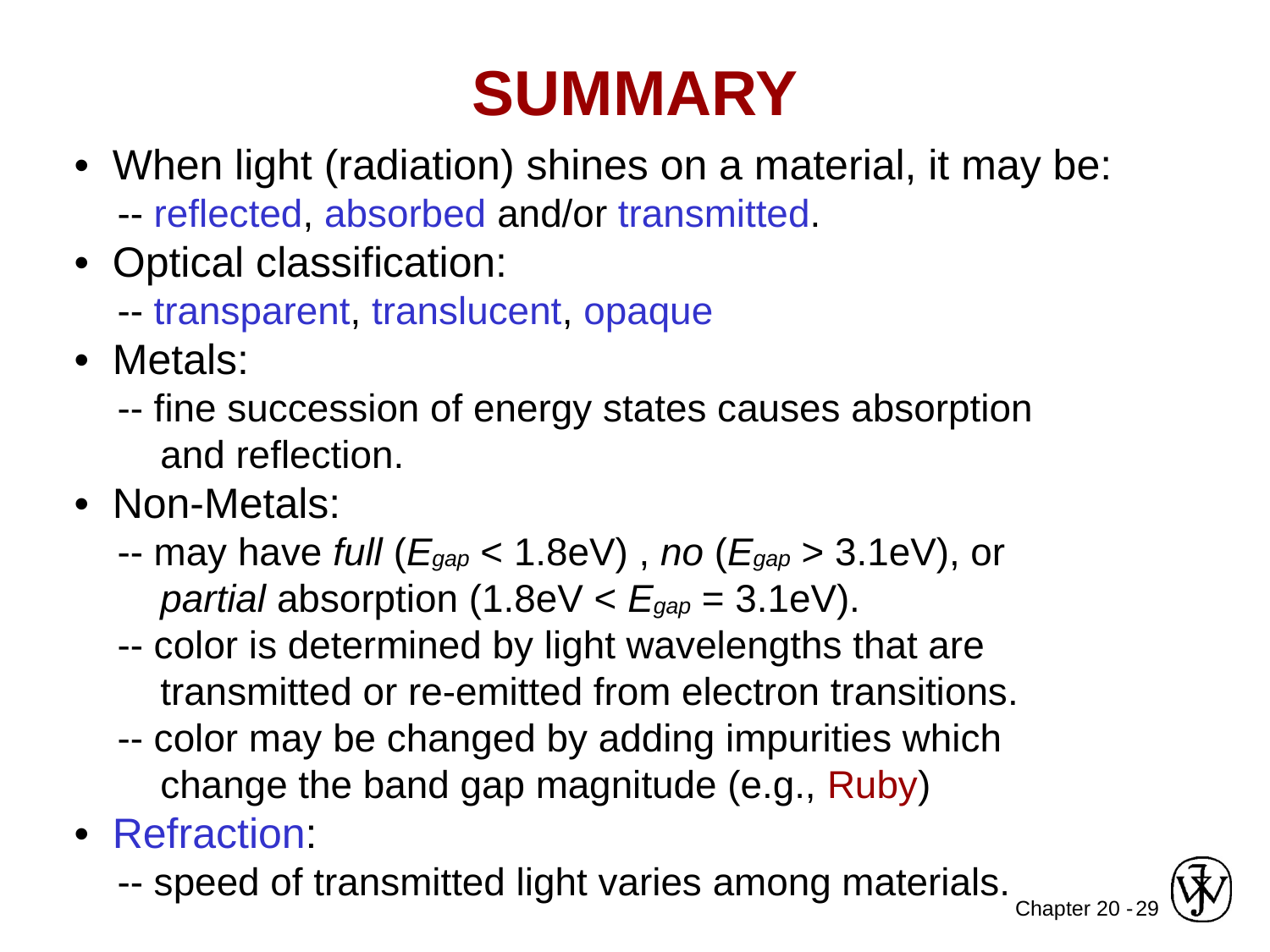

SUMMARY
•  When light (radiation) shines on a material, it may be:
    -- reflected, absorbed and/or transmitted.
•  Optical classification:
    -- transparent, translucent, opaque
•  Metals:
    -- fine succession of energy states causes absorption
        and reflection.
•  Non-Metals:
    -- may have full (Egap < 1.8eV) , no (Egap > 3.1eV), or
        partial absorption (1.8eV < Egap = 3.1eV).
    -- color is determined by light wavelengths that are
        transmitted or re-emitted from electron transitions.
    -- color may be changed by adding impurities which
        change the band gap magnitude (e.g., Ruby)
•  Refraction:
    -- speed of transmitted light varies among materials.
29